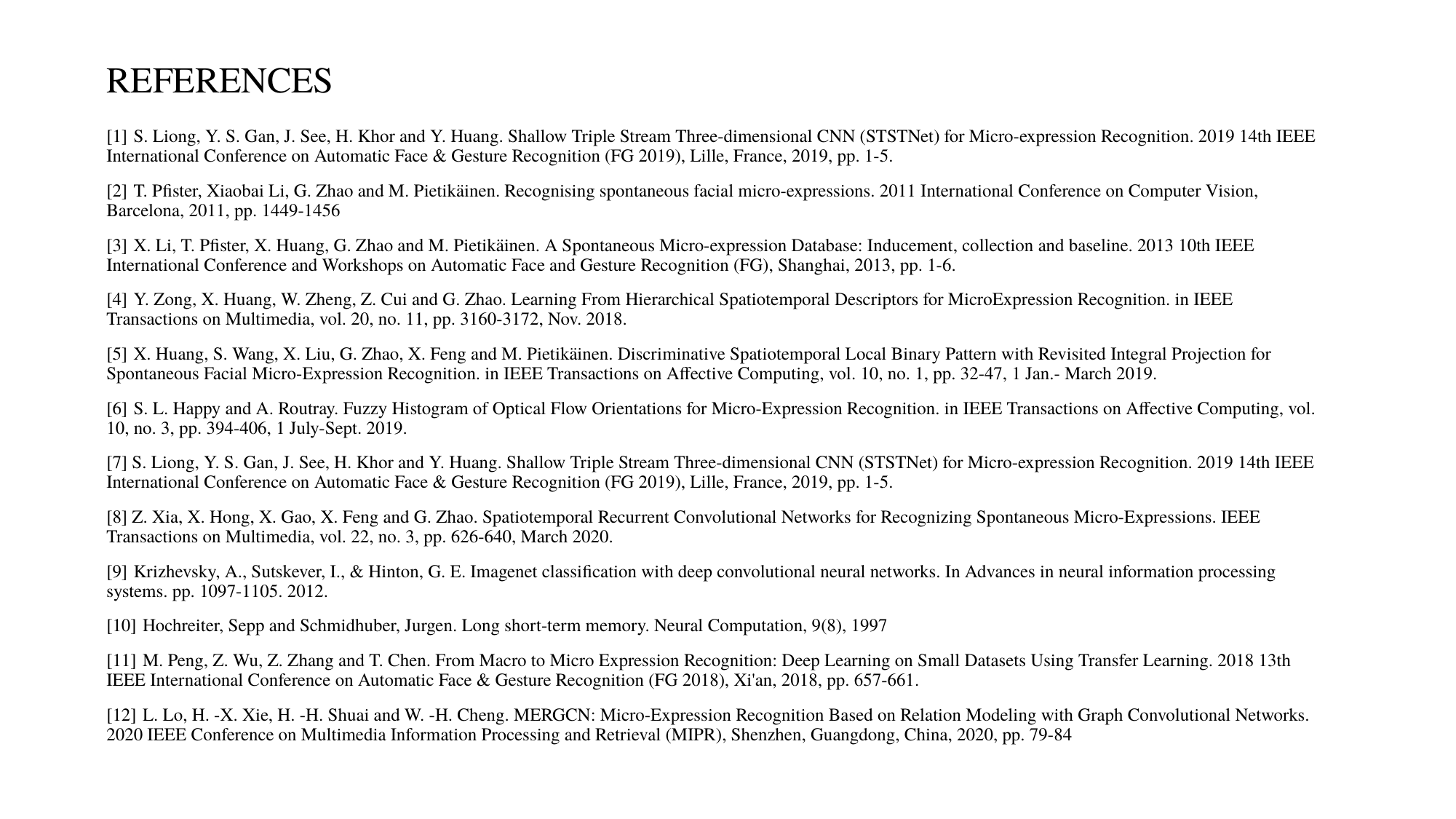

# REFERENCES
[1] S. Liong, Y. S. Gan, J. See, H. Khor and Y. Huang. Shallow Triple Stream Three-dimensional CNN (STSTNet) for Micro-expression Recognition. 2019 14th IEEE International Conference on Automatic Face & Gesture Recognition (FG 2019), Lille, France, 2019, pp. 1-5.
[2] T. Pfister, Xiaobai Li, G. Zhao and M. Pietikäinen. Recognising spontaneous facial micro-expressions. 2011 International Conference on Computer Vision, Barcelona, 2011, pp. 1449-1456
[3] X. Li, T. Pfister, X. Huang, G. Zhao and M. Pietikäinen. A Spontaneous Micro-expression Database: Inducement, collection and baseline. 2013 10th IEEE International Conference and Workshops on Automatic Face and Gesture Recognition (FG), Shanghai, 2013, pp. 1-6.
[4] Y. Zong, X. Huang, W. Zheng, Z. Cui and G. Zhao. Learning From Hierarchical Spatiotemporal Descriptors for MicroExpression Recognition. in IEEE Transactions on Multimedia, vol. 20, no. 11, pp. 3160-3172, Nov. 2018.
[5] X. Huang, S. Wang, X. Liu, G. Zhao, X. Feng and M. Pietikäinen. Discriminative Spatiotemporal Local Binary Pattern with Revisited Integral Projection for Spontaneous Facial Micro-Expression Recognition. in IEEE Transactions on Affective Computing, vol. 10, no. 1, pp. 32-47, 1 Jan.- March 2019.
[6] S. L. Happy and A. Routray. Fuzzy Histogram of Optical Flow Orientations for Micro-Expression Recognition. in IEEE Transactions on Affective Computing, vol. 10, no. 3, pp. 394-406, 1 July-Sept. 2019.
[7] S. Liong, Y. S. Gan, J. See, H. Khor and Y. Huang. Shallow Triple Stream Three-dimensional CNN (STSTNet) for Micro-expression Recognition. 2019 14th IEEE International Conference on Automatic Face & Gesture Recognition (FG 2019), Lille, France, 2019, pp. 1-5.
[8] Z. Xia, X. Hong, X. Gao, X. Feng and G. Zhao. Spatiotemporal Recurrent Convolutional Networks for Recognizing Spontaneous Micro-Expressions. IEEE Transactions on Multimedia, vol. 22, no. 3, pp. 626-640, March 2020.
[9] Krizhevsky, A., Sutskever, I., & Hinton, G. E. Imagenet classification with deep convolutional neural networks. In Advances in neural information processing systems. pp. 1097-1105. 2012.
[10] Hochreiter, Sepp and Schmidhuber, Jurgen. Long short-term memory. Neural Computation, 9(8), 1997
[11] M. Peng, Z. Wu, Z. Zhang and T. Chen. From Macro to Micro Expression Recognition: Deep Learning on Small Datasets Using Transfer Learning. 2018 13th IEEE International Conference on Automatic Face & Gesture Recognition (FG 2018), Xi'an, 2018, pp. 657-661.
[12] L. Lo, H. -X. Xie, H. -H. Shuai and W. -H. Cheng. MERGCN: Micro-Expression Recognition Based on Relation Modeling with Graph Convolutional Networks. 2020 IEEE Conference on Multimedia Information Processing and Retrieval (MIPR), Shenzhen, Guangdong, China, 2020, pp. 79-84